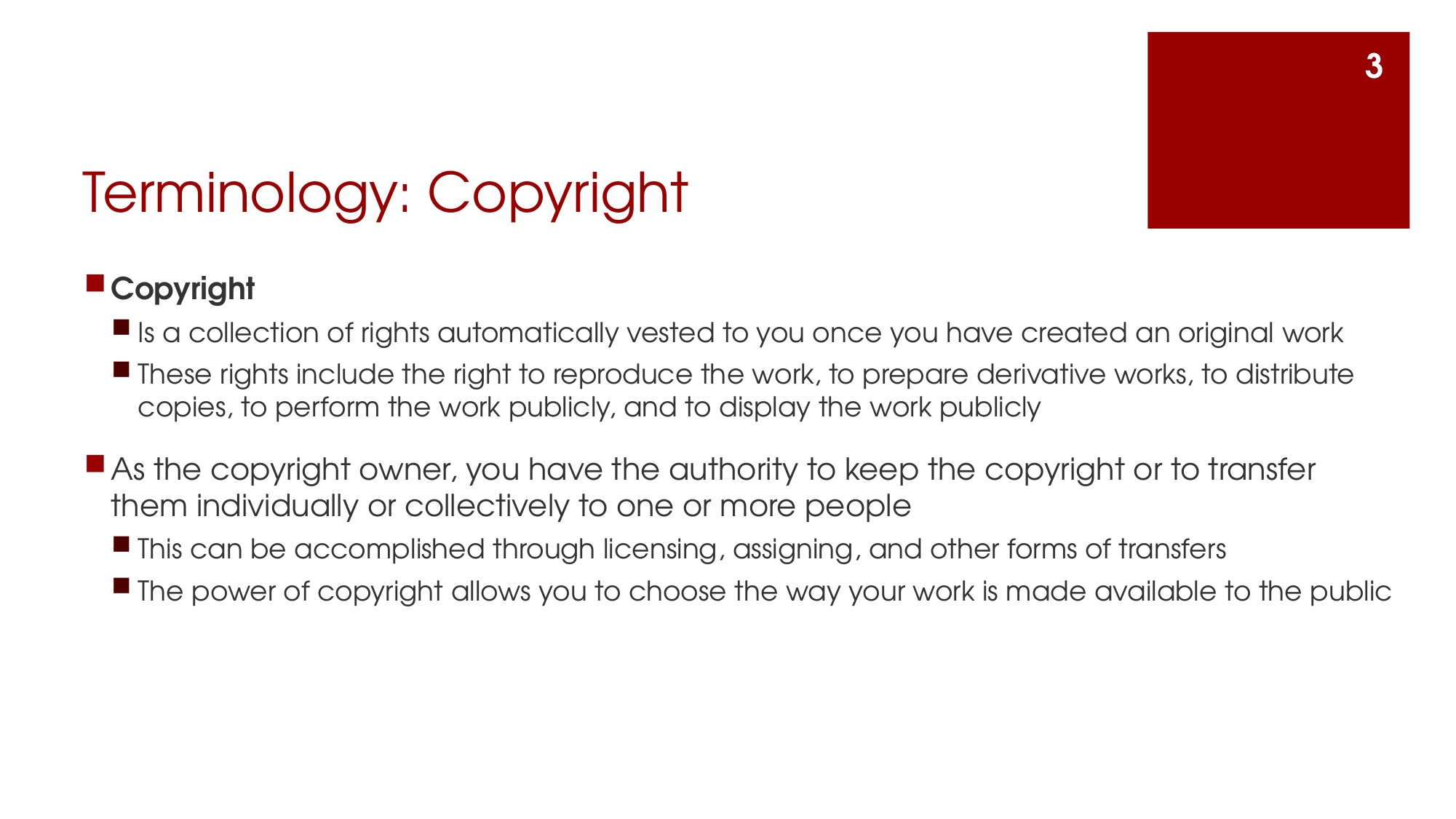

3
# Terminology: Copyright
Copyright
Is a collection of rights automatically vested to you once you have created an original work
These rights include the right to reproduce the work, to prepare derivative works, to distribute copies, to perform the work publicly, and to display the work publicly
As the copyright owner, you have the authority to keep the copyright or to transfer them individually or collectively to one or more people
This can be accomplished through licensing, assigning, and other forms of transfers
The power of copyright allows you to choose the way your work is made available to the public